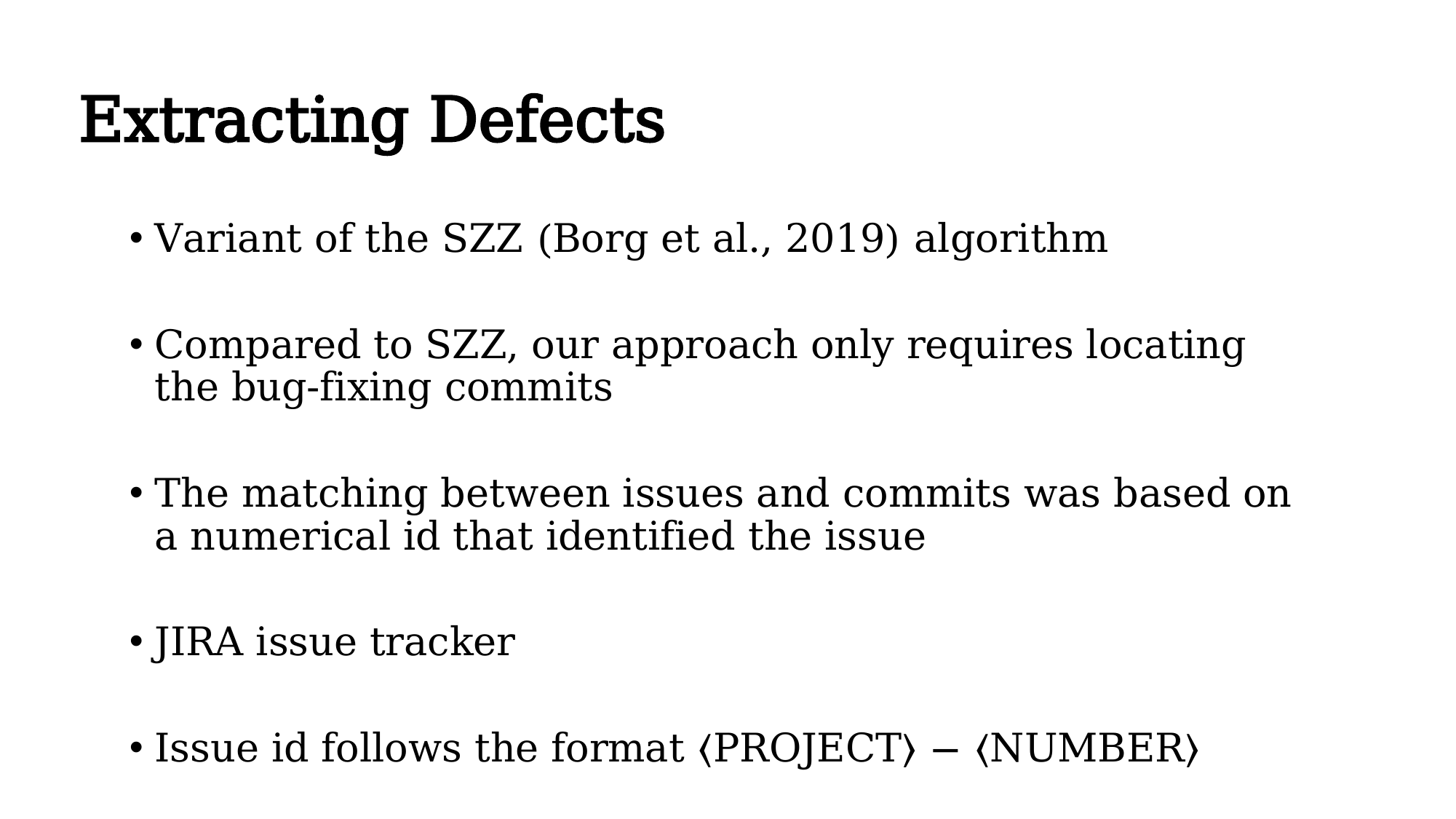

Extracting Defects

Variant of the SZZ (Borg et al., 2019) algorithm

Compared to SZZ, our approach only requires locating the bug-fixing commits

The matching between issues and commits was based on a numerical id that identified the issue

JIRA issue tracker

Issue id follows the format ⟨PROJECT⟩ − ⟨NUMBER⟩